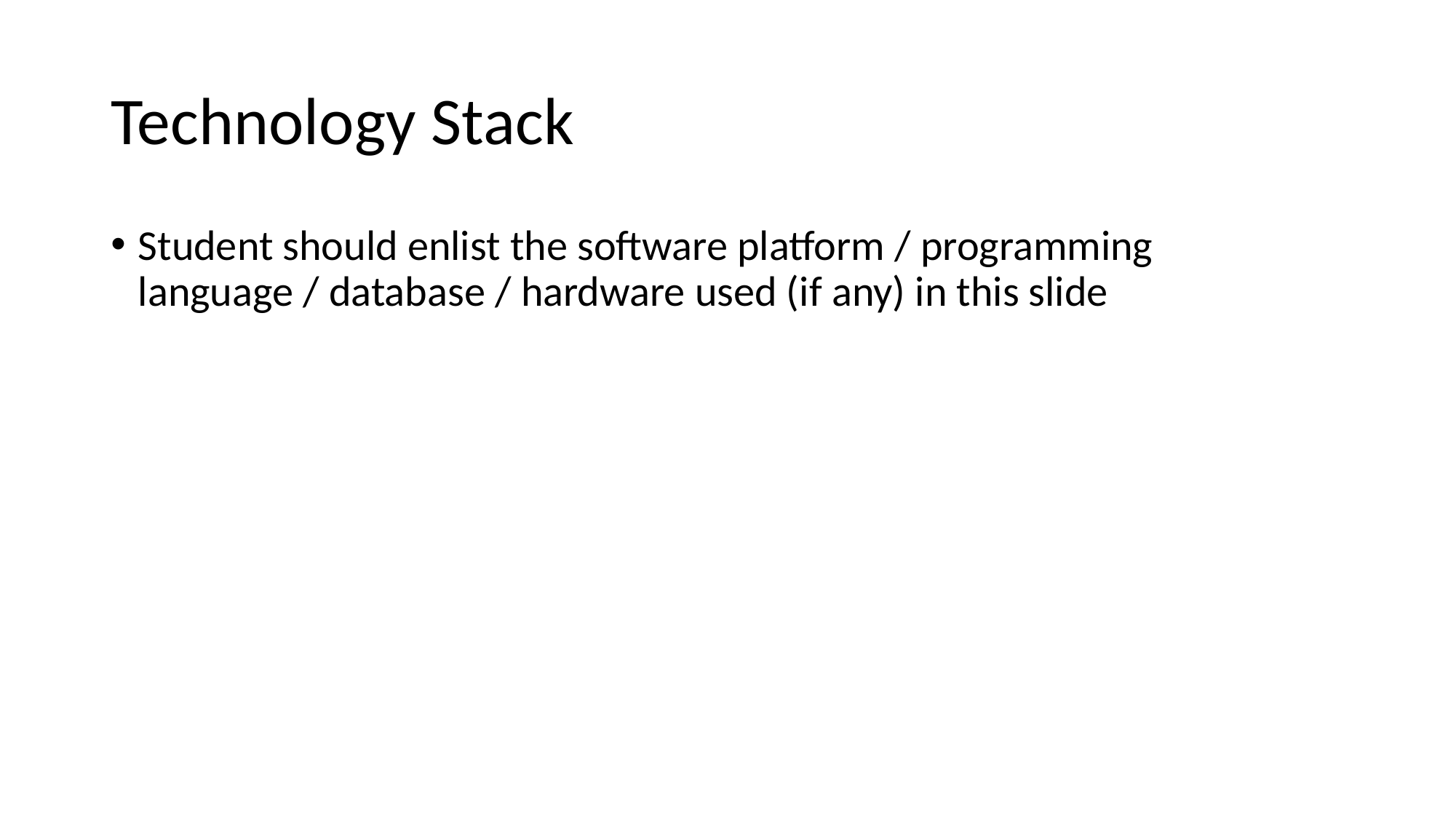

# Technology Stack
Student should enlist the software platform / programming language / database / hardware used (if any) in this slide